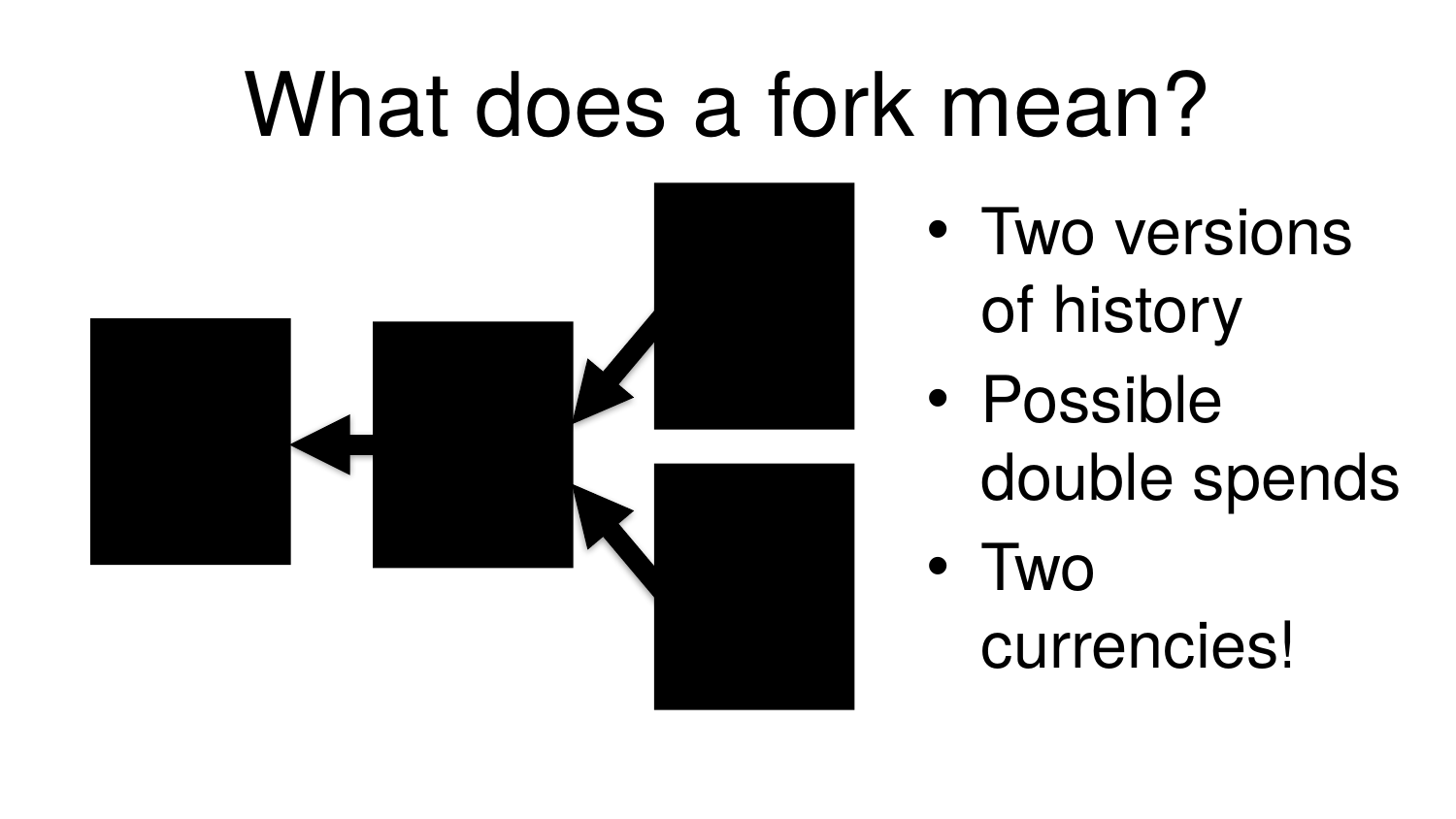

# What does a fork mean?

Two versions of history
Possible double spends
Two currencies!